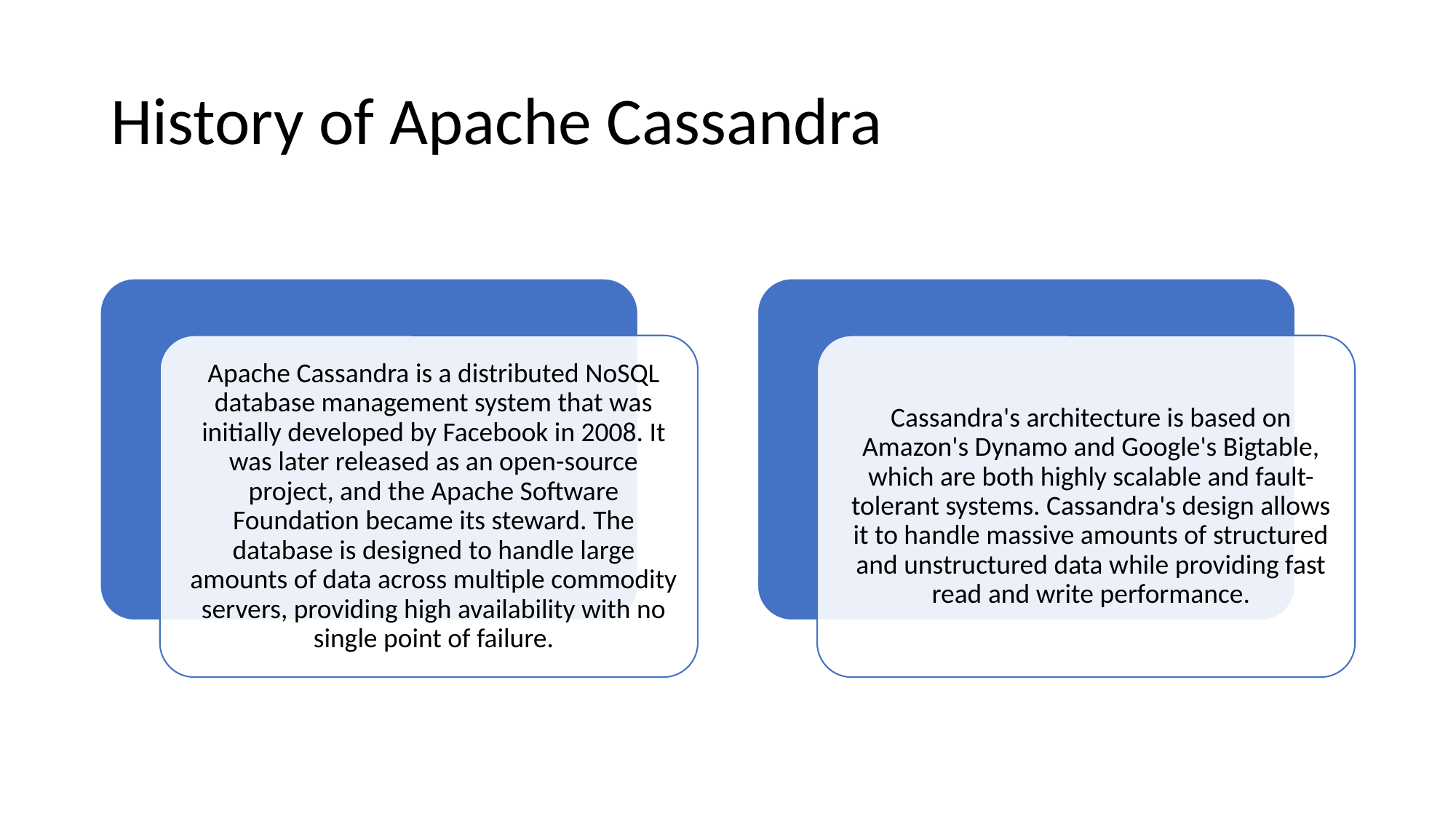

# History of Apache Cassandra
Apache Cassandra is a distributed NoSQL database management system that was initially developed by Facebook in 2008. It was later released as an open-source project, and the Apache Software Foundation became its steward. The database is designed to handle large amounts of data across multiple commodity servers, providing high availability with no single point of failure.
Cassandra's architecture is based on Amazon's Dynamo and Google's Bigtable, which are both highly scalable and fault-tolerant systems. Cassandra's design allows it to handle massive amounts of structured and unstructured data while providing fast read and write performance.